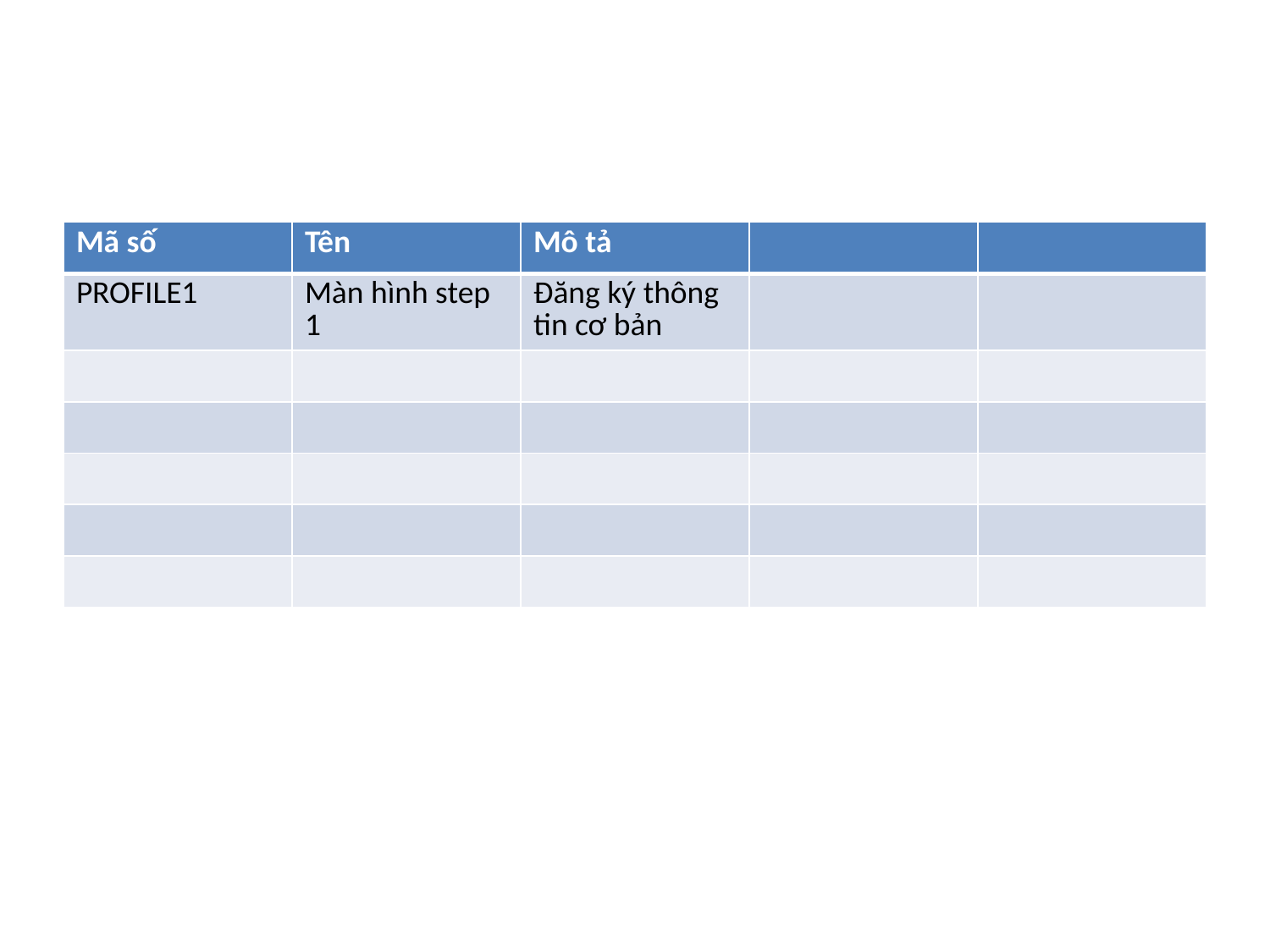

#
| Mã số | Tên | Mô tả |  |  |
| --- | --- | --- | --- | --- |
| PROFILE1 | Màn hình step 1 | Đăng ký thông tin cơ bản |  |  |
|  |  |  |  |  |
|  |  |  |  |  |
|  |  |  |  |  |
|  |  |  |  |  |
|  |  |  |  |  |